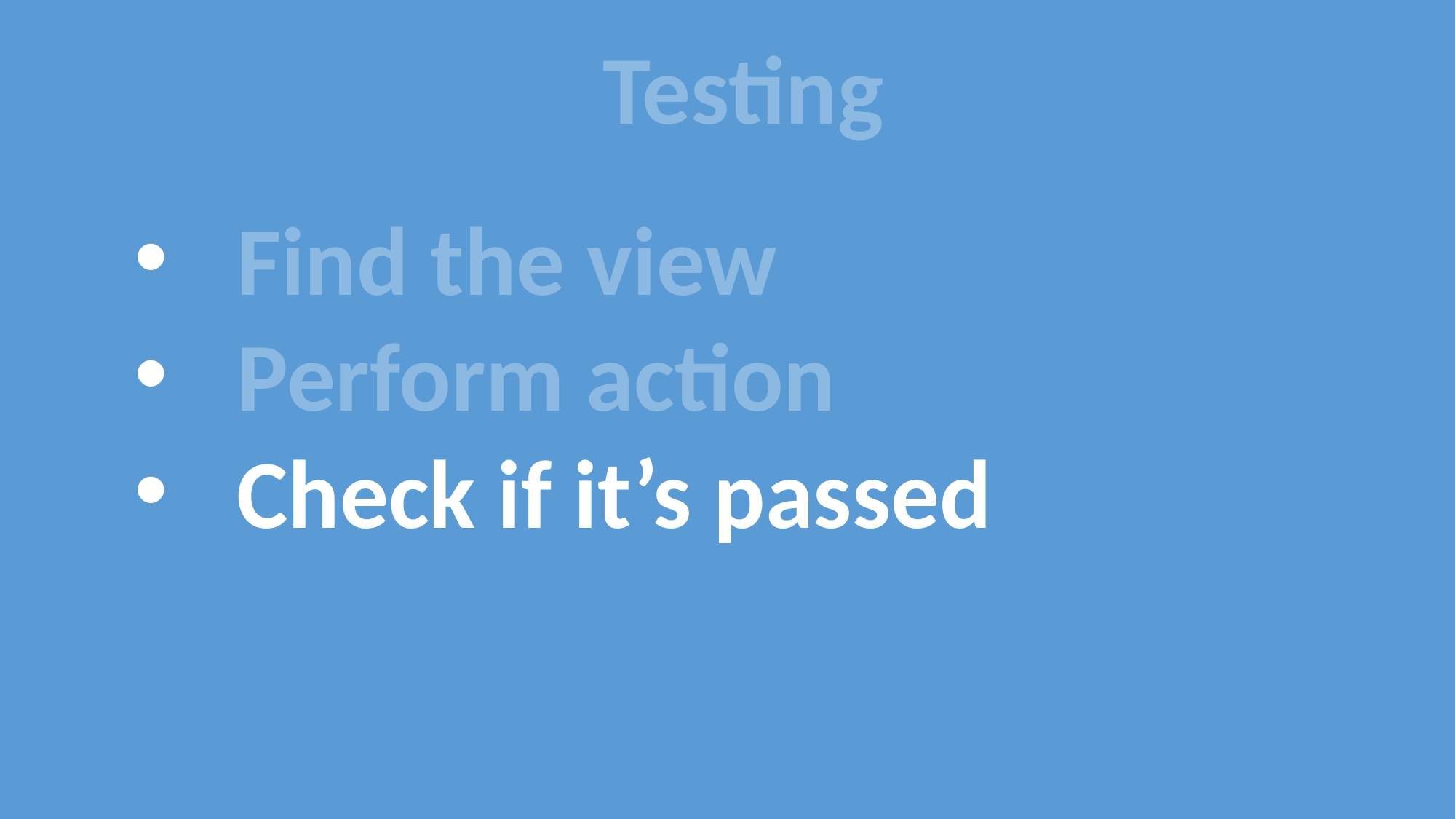

Testing
Find the view
Perform action
Check if it’s passed